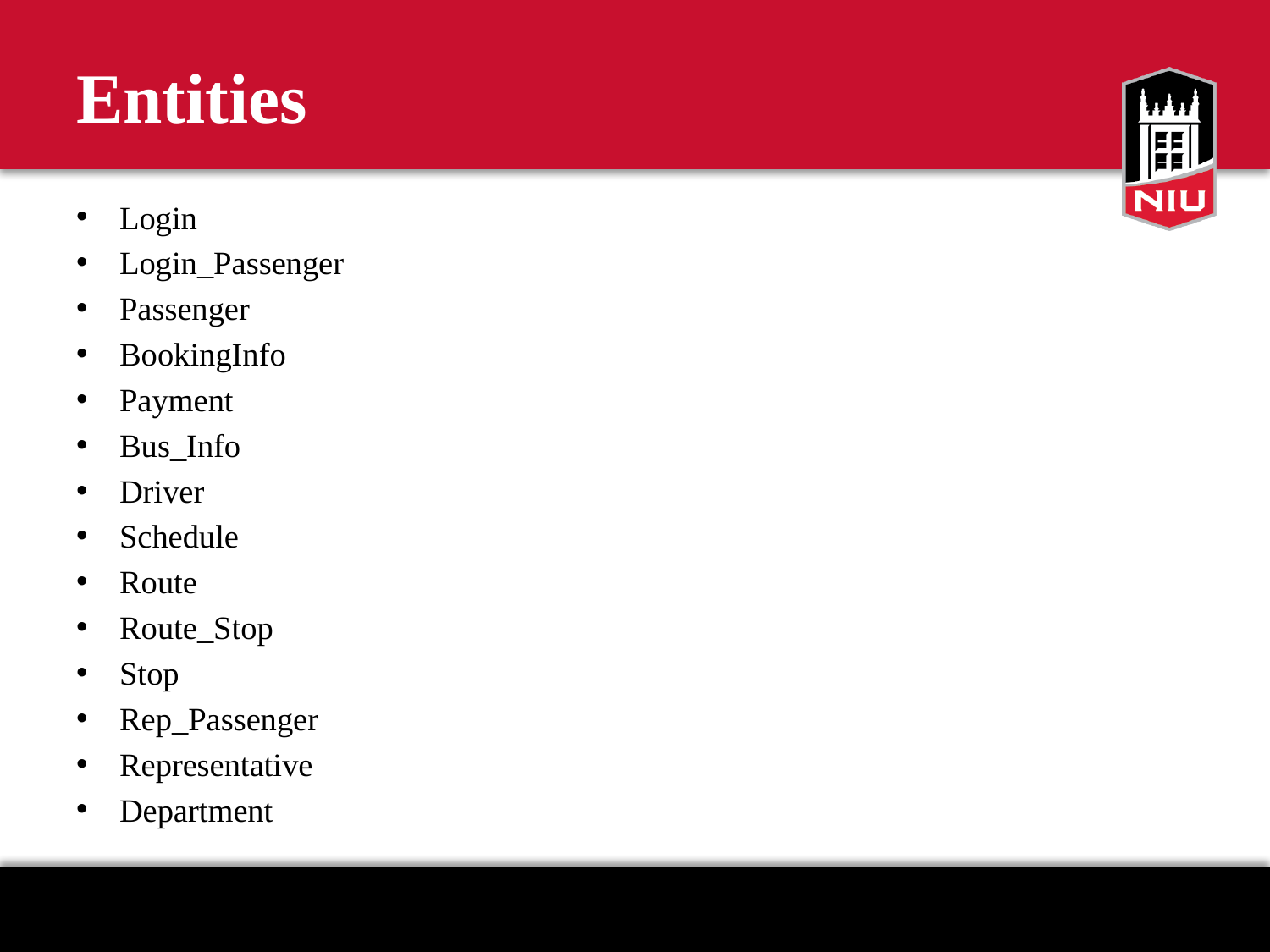

# Entities
Login
Login_Passenger
Passenger
BookingInfo
Payment
Bus_Info
Driver
Schedule
Route
Route_Stop
Stop
Rep_Passenger
Representative
Department